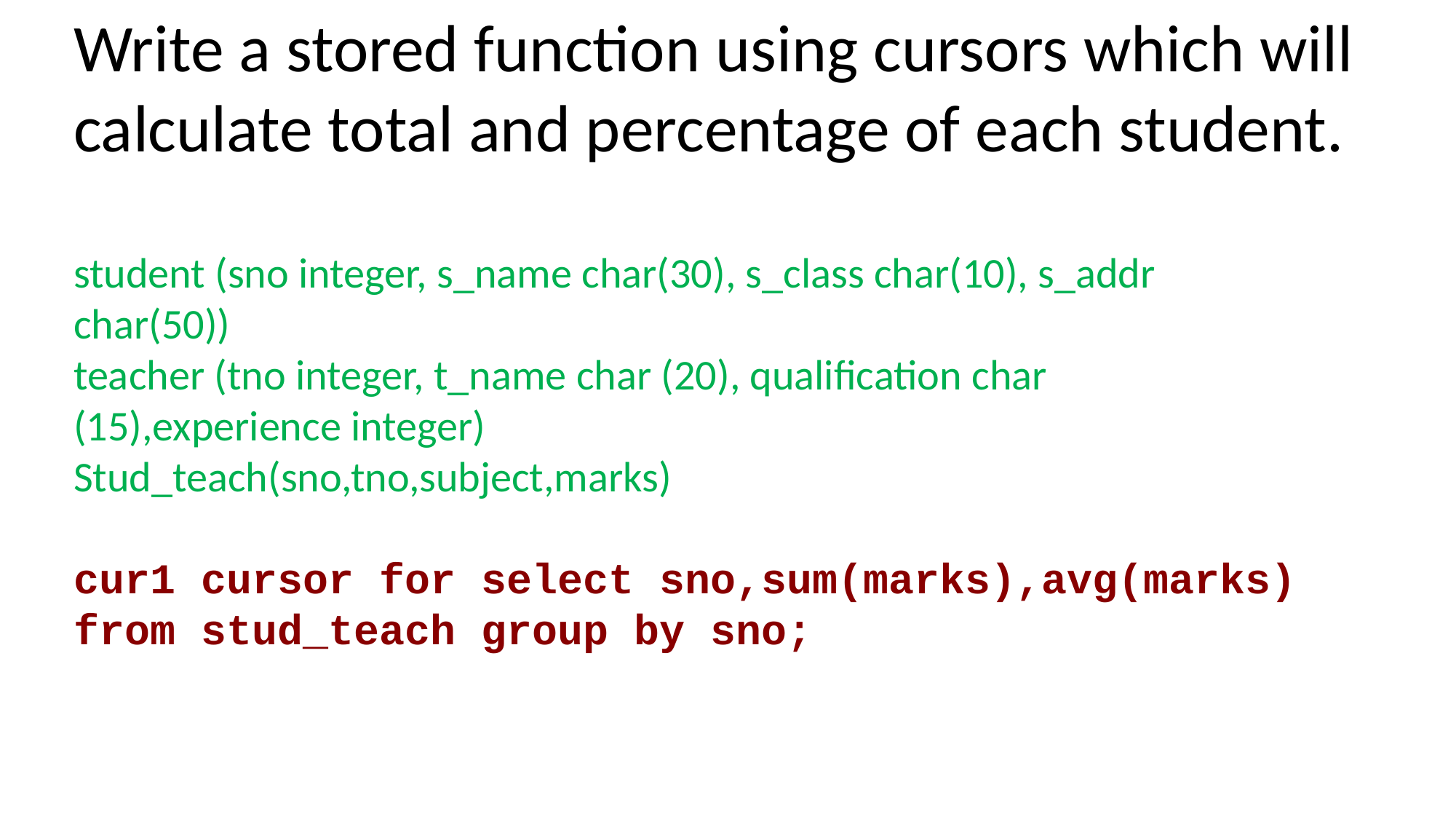

Write a stored function using cursors which will calculate total and percentage of each student.

student (sno integer, s_name char(30), s_class char(10), s_addr
char(50))
teacher (tno integer, t_name char (20), qualification char
(15),experience integer)
Stud_teach(sno,tno,subject,marks)

cur1 cursor for select sno,sum(marks),avg(marks) from stud_teach group by sno;